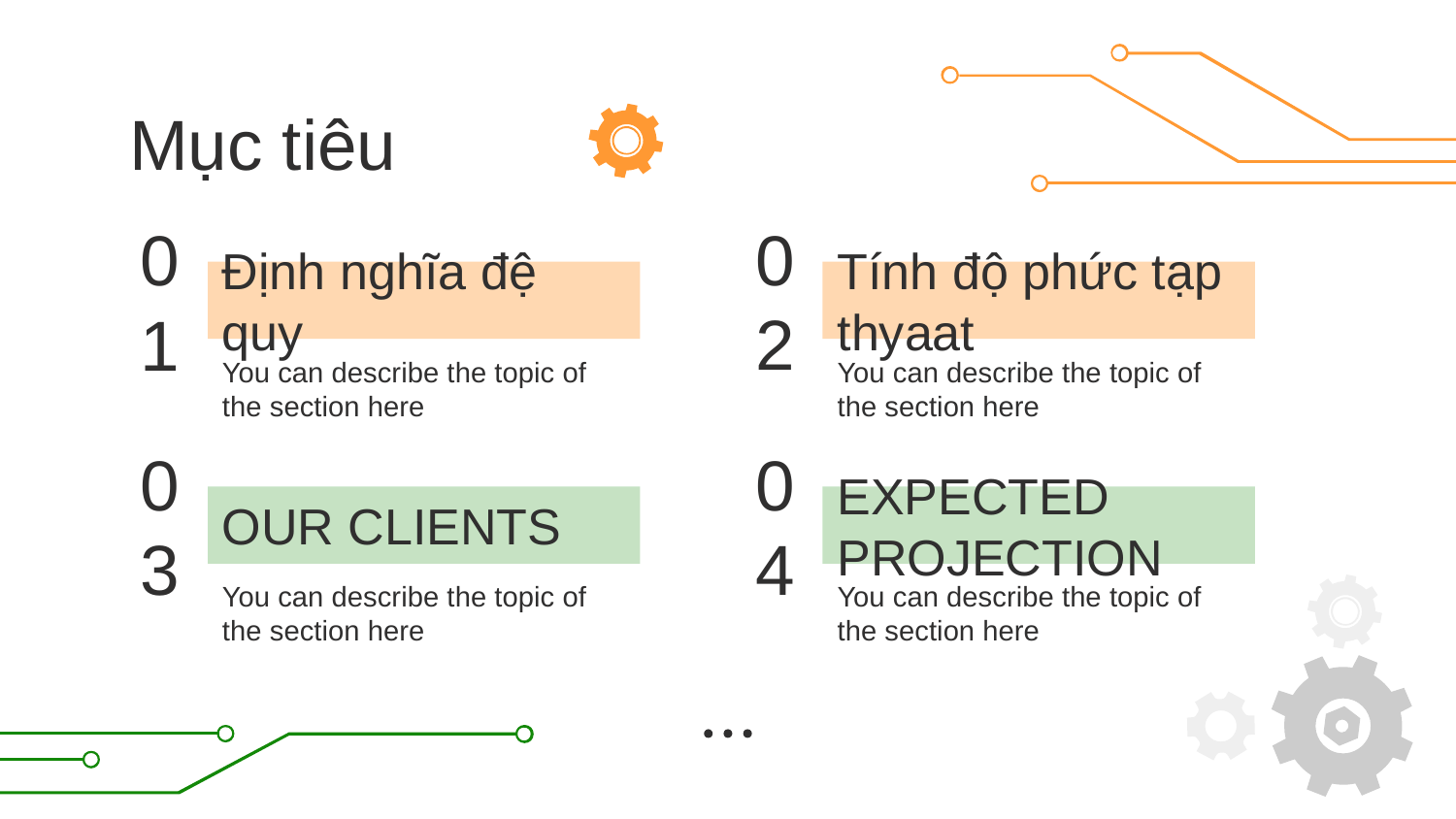

Mục tiêu

02
Tính độ phức tạp thyaat
# 01
Định nghĩa đệ quy
You can describe the topic of the section here
You can describe the topic of the section here
03
04
EXPECTED PROJECTION
OUR CLIENTS
You can describe the topic of the section here
You can describe the topic of the section here